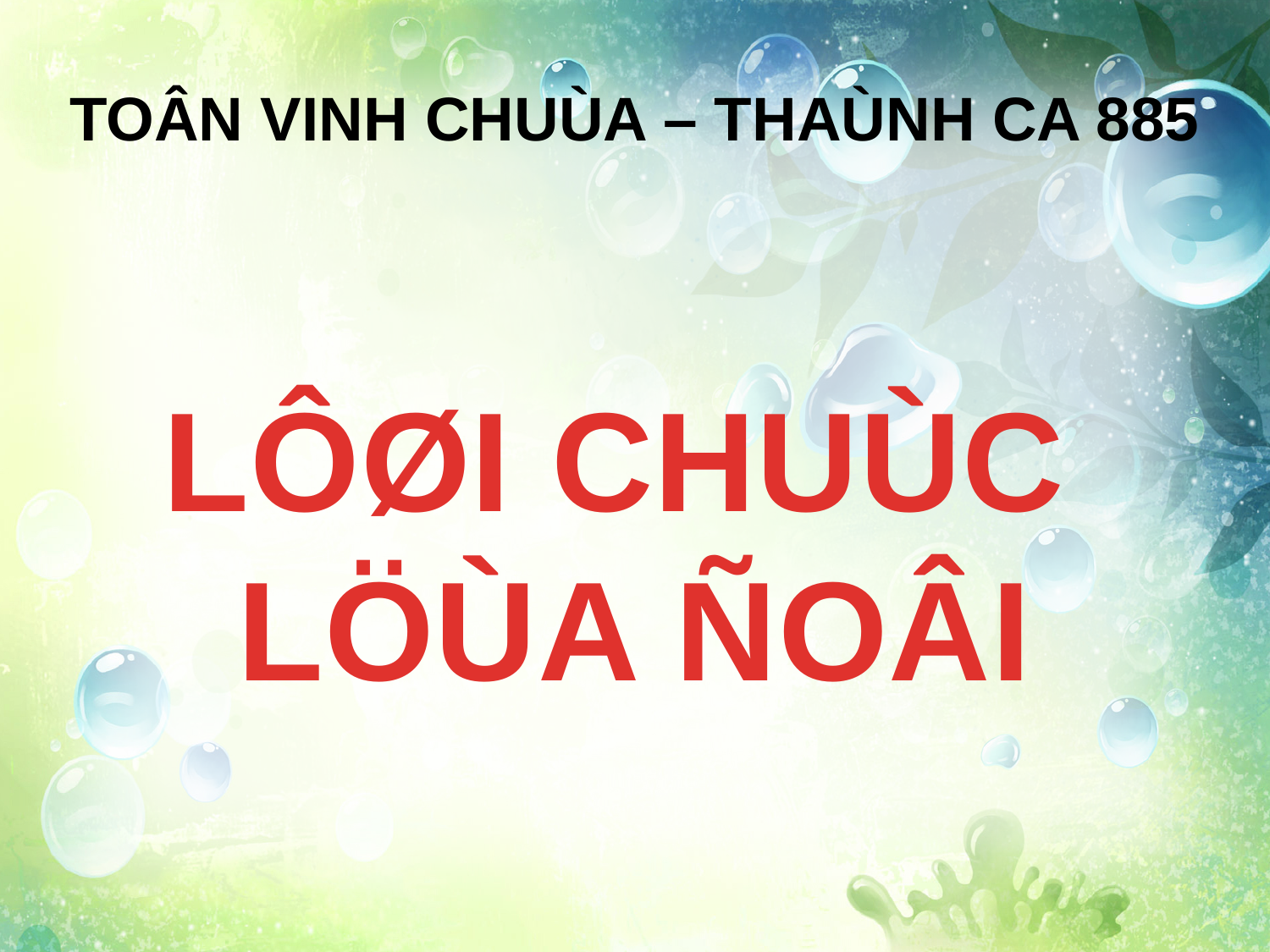

TOÂN VINH CHUÙA – THAÙNH CA 885
LÔØI CHUÙC
LÖÙA ÑOÂI